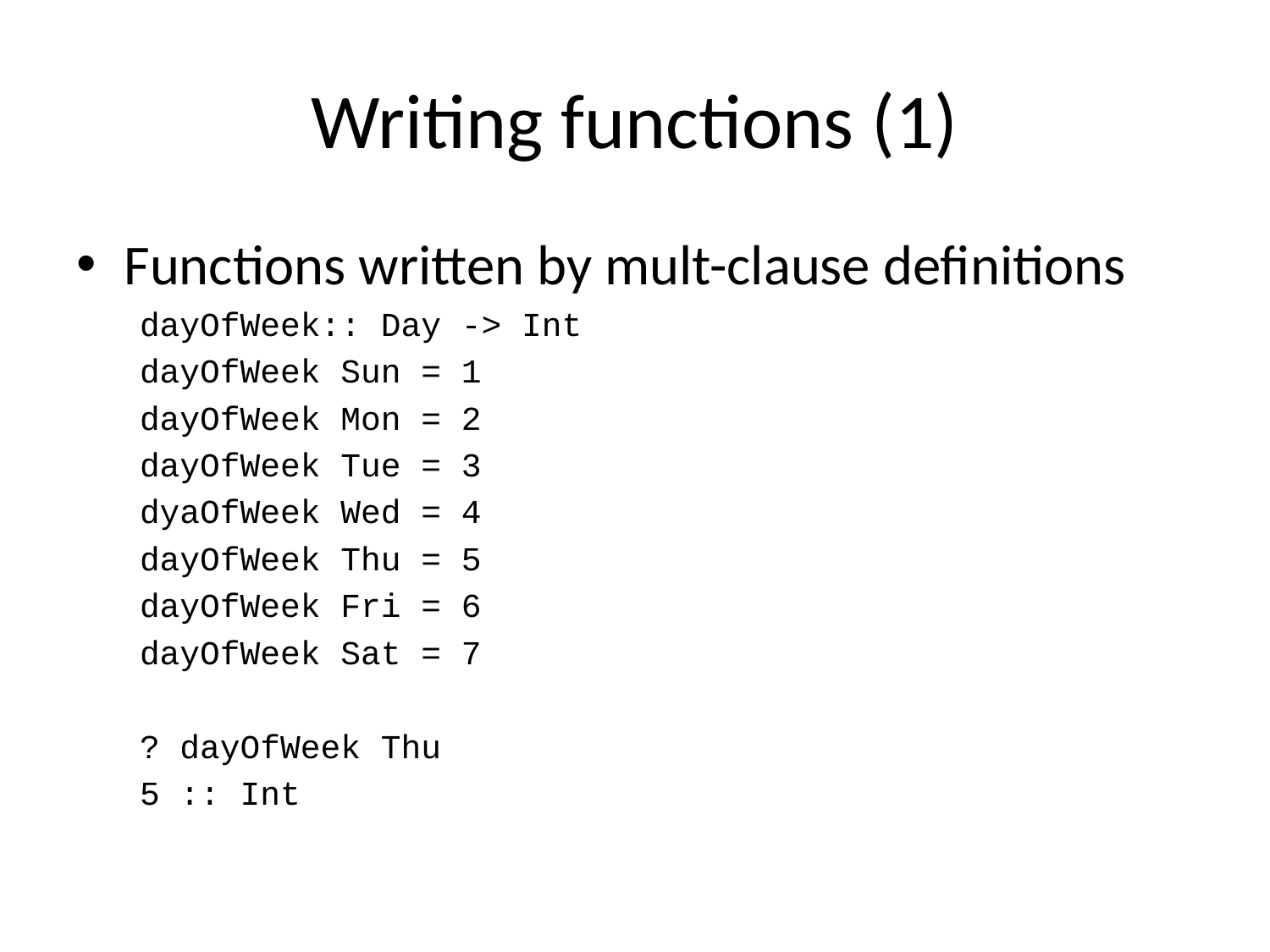

# Writing functions (1)
Functions written by mult-clause definitions
dayOfWeek:: Day -> Int
dayOfWeek Sun = 1
dayOfWeek Mon = 2
dayOfWeek Tue = 3
dyaOfWeek Wed = 4
dayOfWeek Thu = 5
dayOfWeek Fri = 6
dayOfWeek Sat = 7

? dayOfWeek Thu
5 :: Int